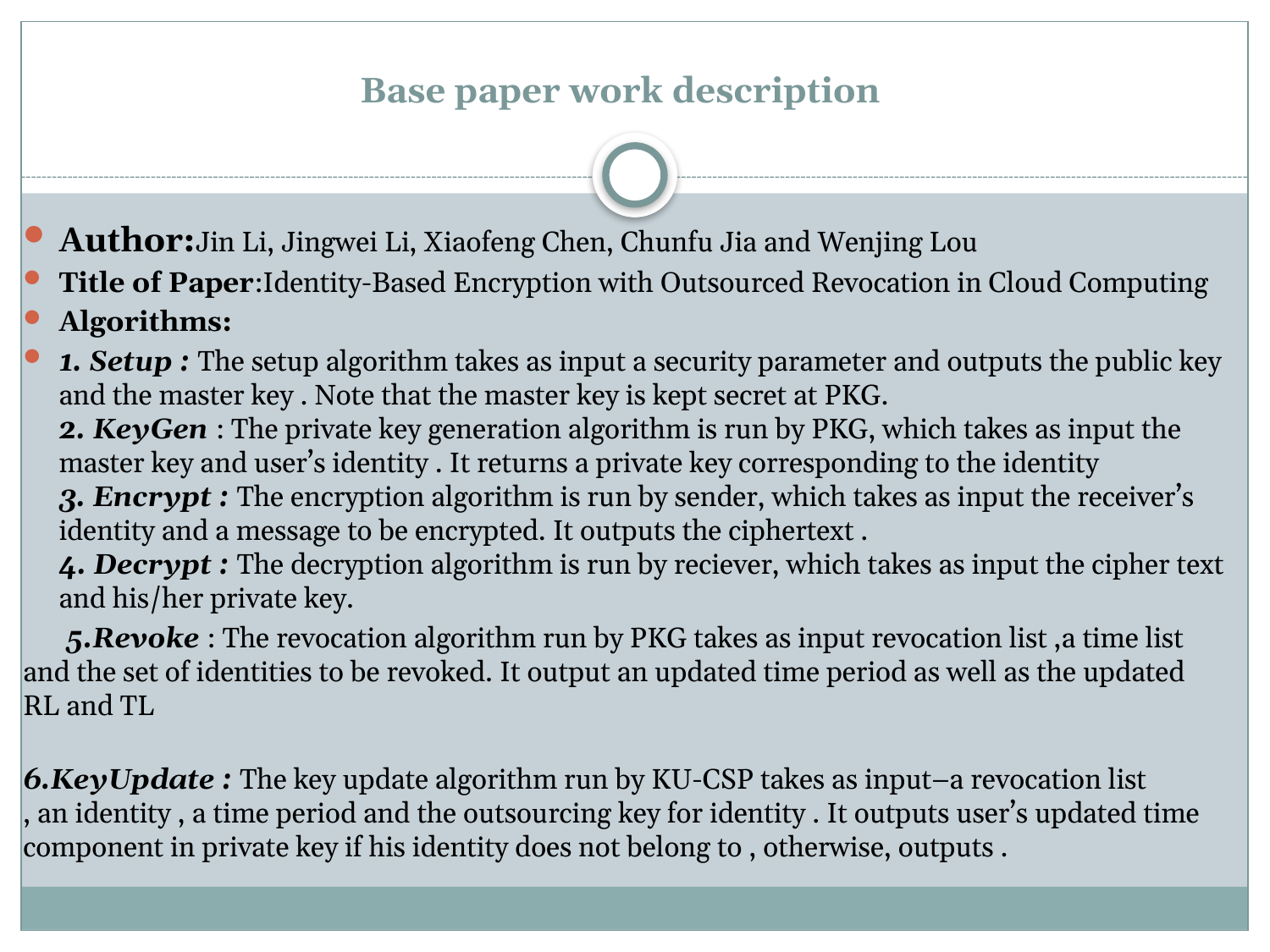

# Base paper work description
Author:Jin Li, Jingwei Li, Xiaofeng Chen, Chunfu Jia and Wenjing Lou
Title of Paper:Identity-Based Encryption with Outsourced Revocation in Cloud Computing
Algorithms:
1. Setup : The setup algorithm takes as input a security parameter and outputs the public key and the master key . Note that the master key is kept secret at PKG.
2. KeyGen : The private key generation algorithm is run by PKG, which takes as input the master key and user’s identity . It returns a private key corresponding to the identity
3. Encrypt : The encryption algorithm is run by sender, which takes as input the receiver’s identity and a message to be encrypted. It outputs the ciphertext .
4. Decrypt : The decryption algorithm is run by reciever, which takes as input the cipher text and his/her private key.
      5.Revoke : The revocation algorithm run by PKG takes as input revocation list ,a time list and the set of identities to be revoked. It output an updated time period as well as the updated RL and TL
6.KeyUpdate : The key update algorithm run by KU-CSP takes as input–a revocation list
, an identity , a time period and the outsourcing key for identity . It outputs user’s updated time
component in private key if his identity does not belong to , otherwise, outputs .